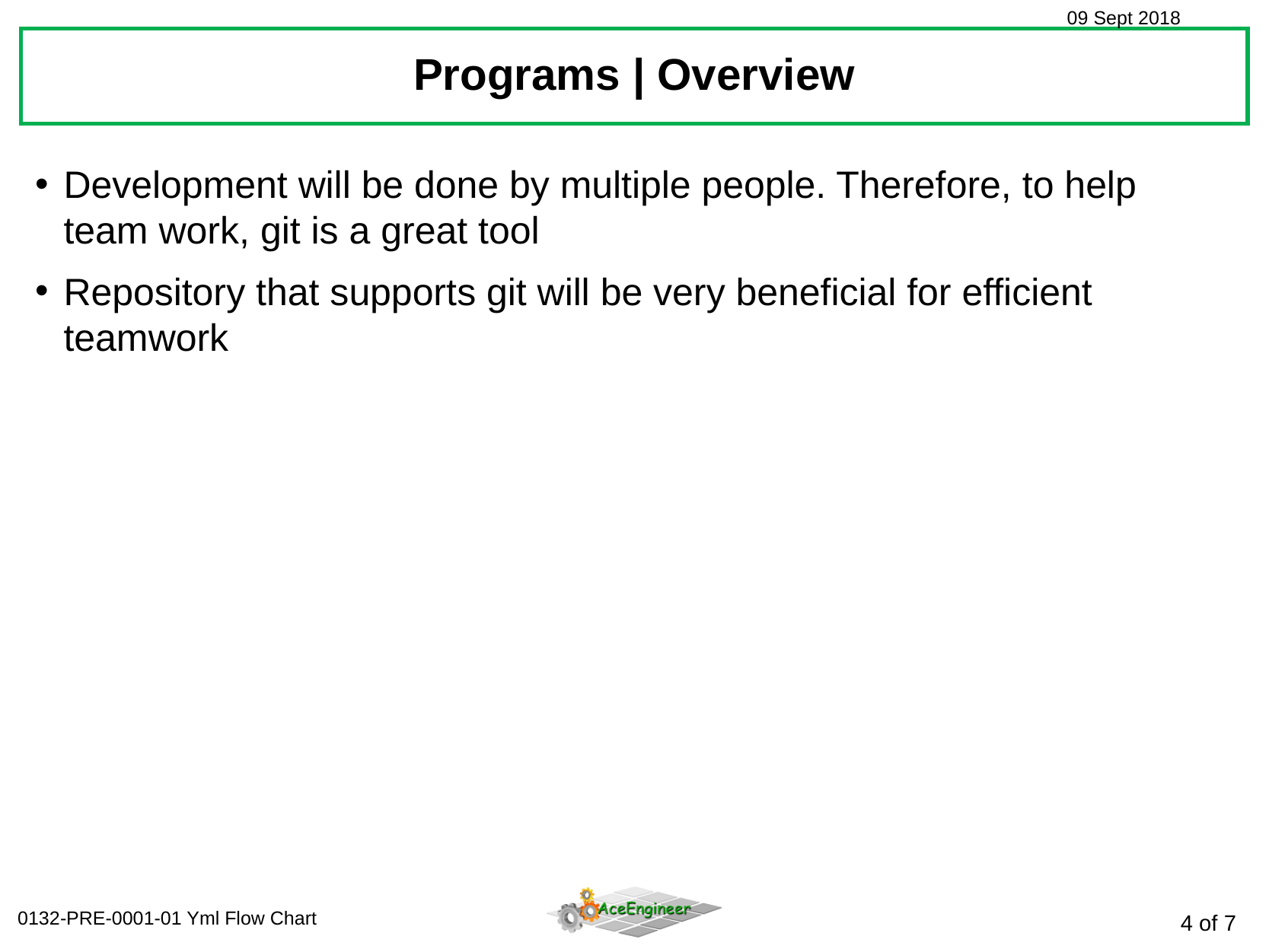

Programs | Overview
Development will be done by multiple people. Therefore, to help team work, git is a great tool
Repository that supports git will be very beneficial for efficient teamwork